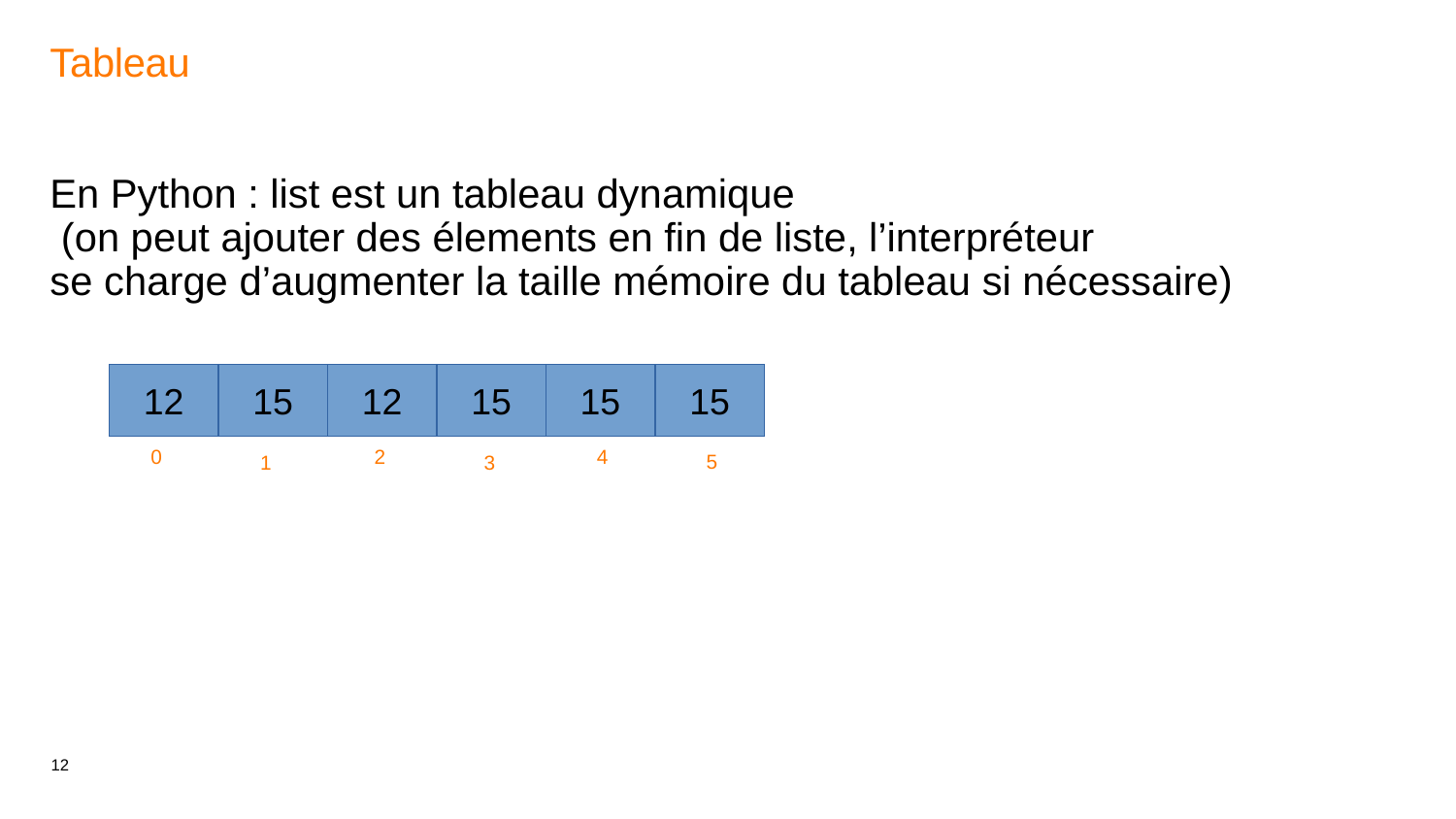

Tableau

En Python : list est un tableau dynamique
 (on peut ajouter des élements en fin de liste, l’interpréteur
se charge d’augmenter la taille mémoire du tableau si nécessaire)

12
15
15
15
15
12
4
0
2
5
1
3